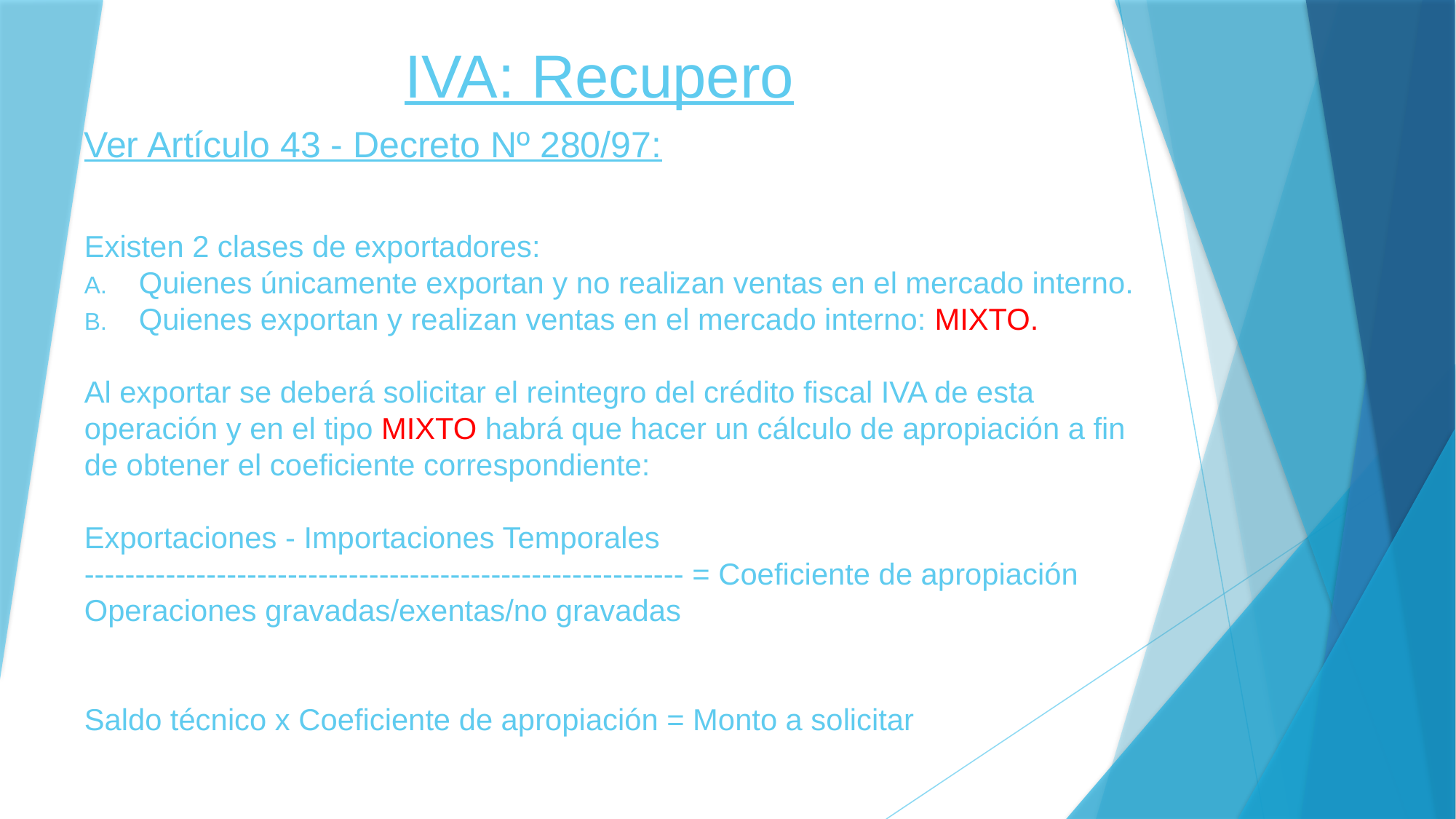

# IVA: Recupero
Ver Artículo 43 - Decreto Nº 280/97:

Existen 2 clases de exportadores:
Quienes únicamente exportan y no realizan ventas en el mercado interno.
Quienes exportan y realizan ventas en el mercado interno: MIXTO.

Al exportar se deberá solicitar el reintegro del crédito fiscal IVA de esta operación y en el tipo MIXTO habrá que hacer un cálculo de apropiación a fin de obtener el coeficiente correspondiente:

Exportaciones - Importaciones Temporales
----------------------------------------------------------- = Coeficiente de apropiación
Operaciones gravadas/exentas/no gravadas

Saldo técnico x Coeficiente de apropiación = Monto a solicitar